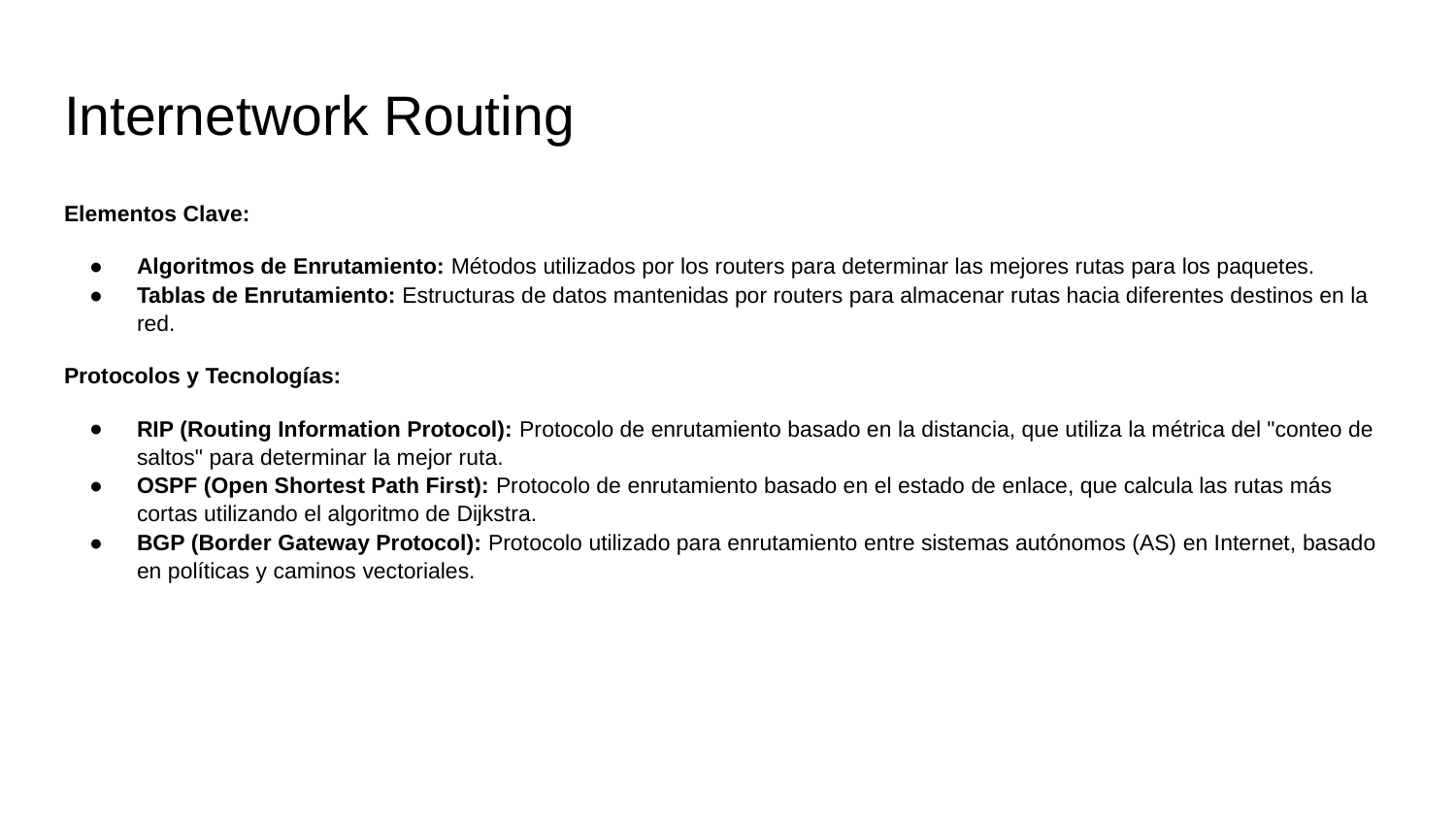

# Internetwork Routing

Elementos Clave:
Algoritmos de Enrutamiento: Métodos utilizados por los routers para determinar las mejores rutas para los paquetes.
Tablas de Enrutamiento: Estructuras de datos mantenidas por routers para almacenar rutas hacia diferentes destinos en la red.
Protocolos y Tecnologías:
RIP (Routing Information Protocol): Protocolo de enrutamiento basado en la distancia, que utiliza la métrica del "conteo de saltos" para determinar la mejor ruta.
OSPF (Open Shortest Path First): Protocolo de enrutamiento basado en el estado de enlace, que calcula las rutas más cortas utilizando el algoritmo de Dijkstra.
BGP (Border Gateway Protocol): Protocolo utilizado para enrutamiento entre sistemas autónomos (AS) en Internet, basado en políticas y caminos vectoriales.